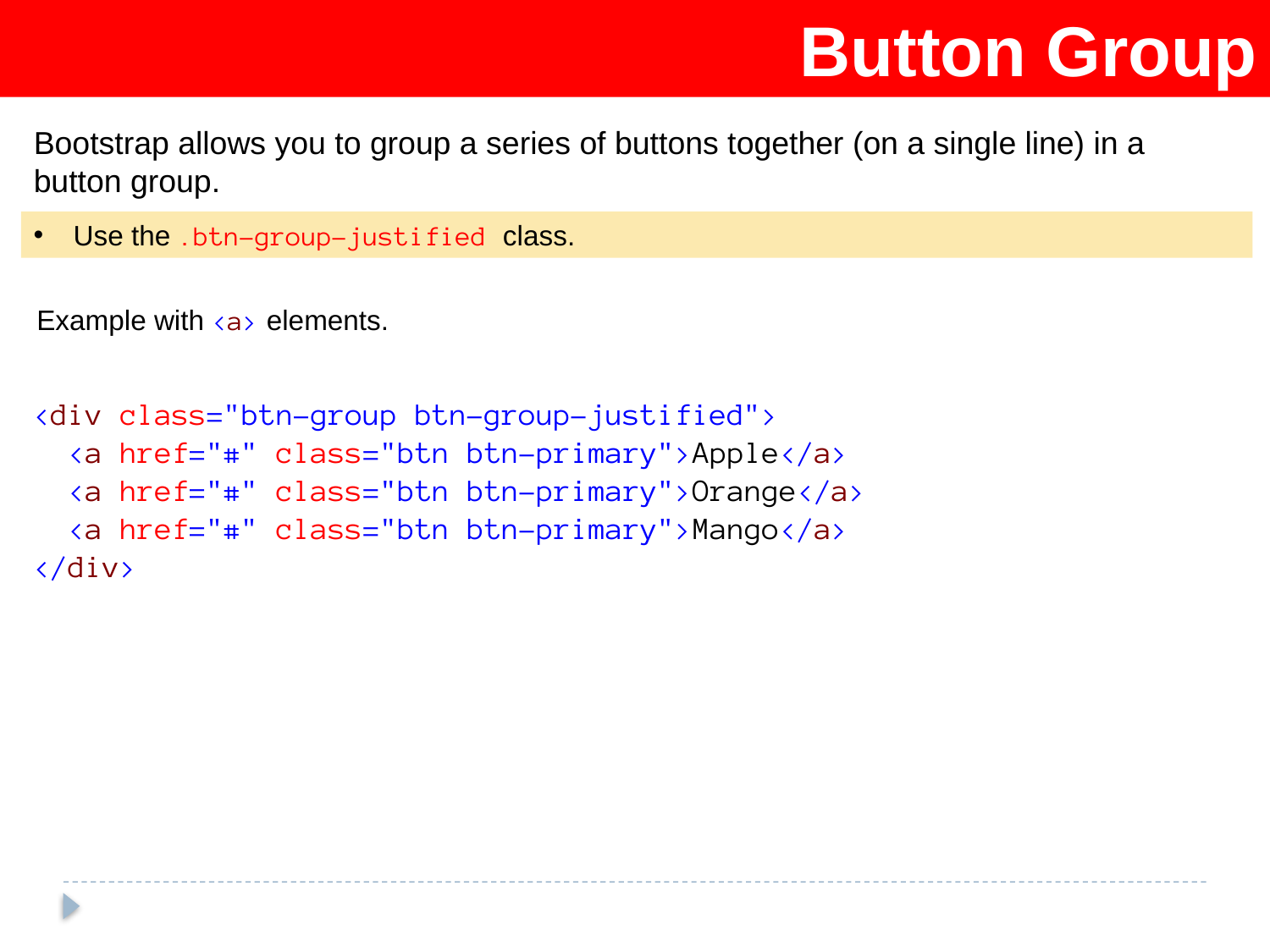

Button Group
Bootstrap allows you to group a series of buttons together (on a single line) in a button group.
Use the .btn-group-justified class.
Example with <a> elements.
<div class="btn-group btn-group-justified">
  <a href="#" class="btn btn-primary">Apple</a>
  <a href="#" class="btn btn-primary">Orange</a>
  <a href="#" class="btn btn-primary">Mango</a>
</div>